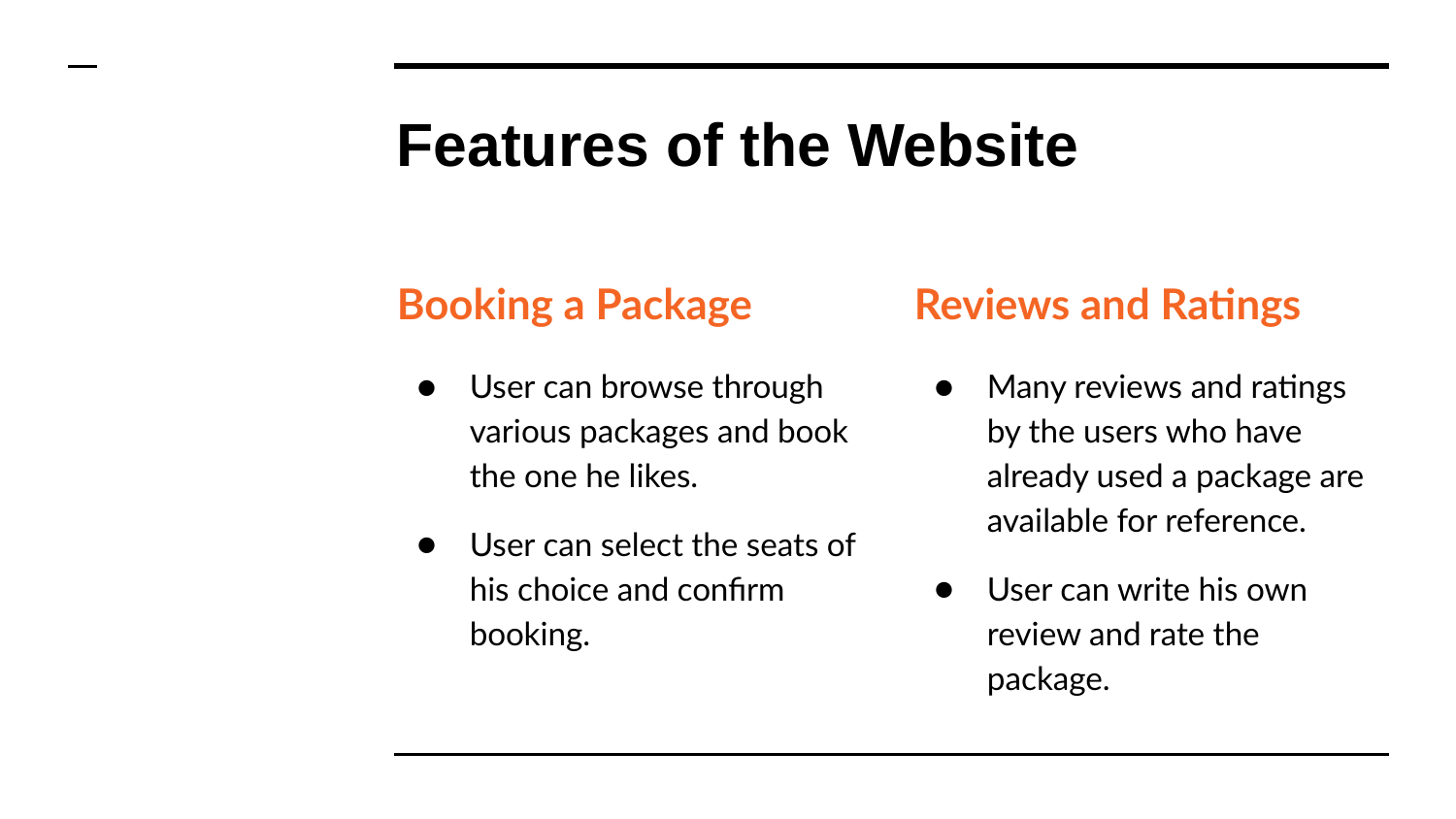

# Features of the Website
Booking a Package
User can browse through various packages and book the one he likes.
User can select the seats of his choice and confirm booking.
Reviews and Ratings
Many reviews and ratings by the users who have already used a package are available for reference.
User can write his own review and rate the package.